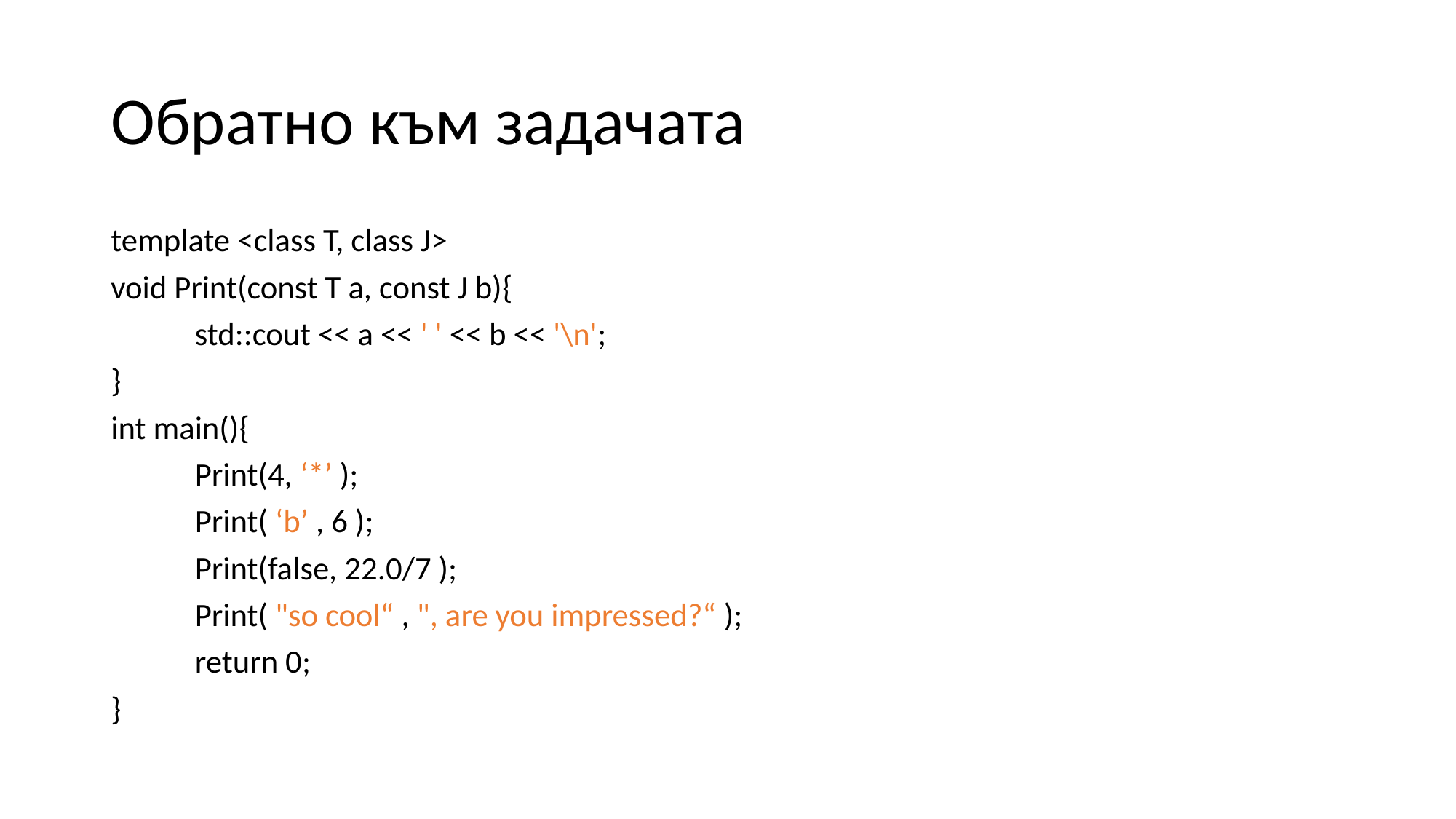

# Обратно към задачата
template <class T, class J>
void Print(const T a, const J b){
	std::cout << a << ' ' << b << '\n';
}
int main(){
	Print(4, ‘*’ );
	Print( ‘b’ , 6 );
	Print(false, 22.0/7 );
	Print( "so cool“ , ", are you impressed?“ );
	return 0;
}